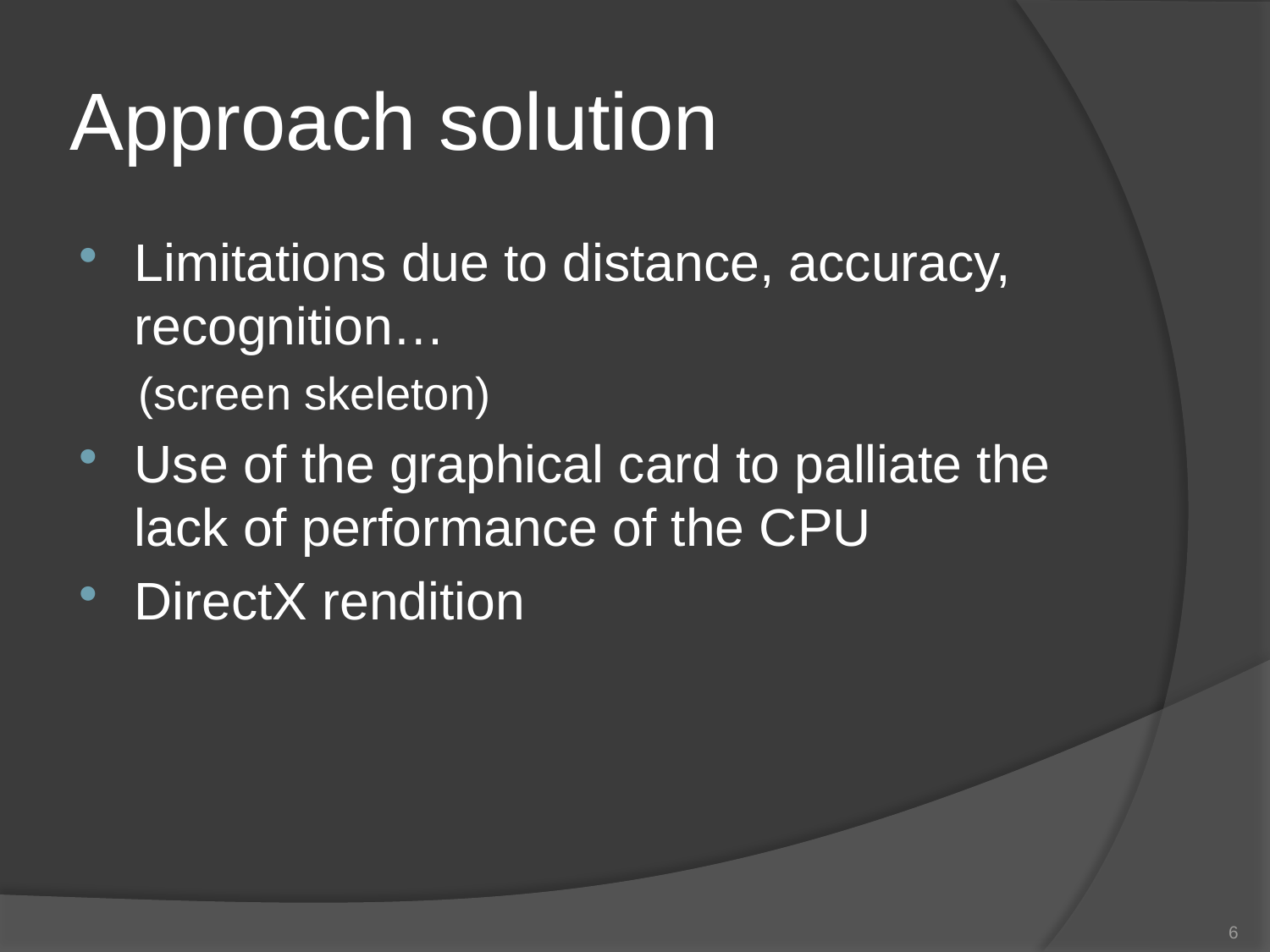

# Approach solution
Limitations due to distance, accuracy, recognition…
(screen skeleton)
Use of the graphical card to palliate the lack of performance of the CPU
DirectX rendition
6